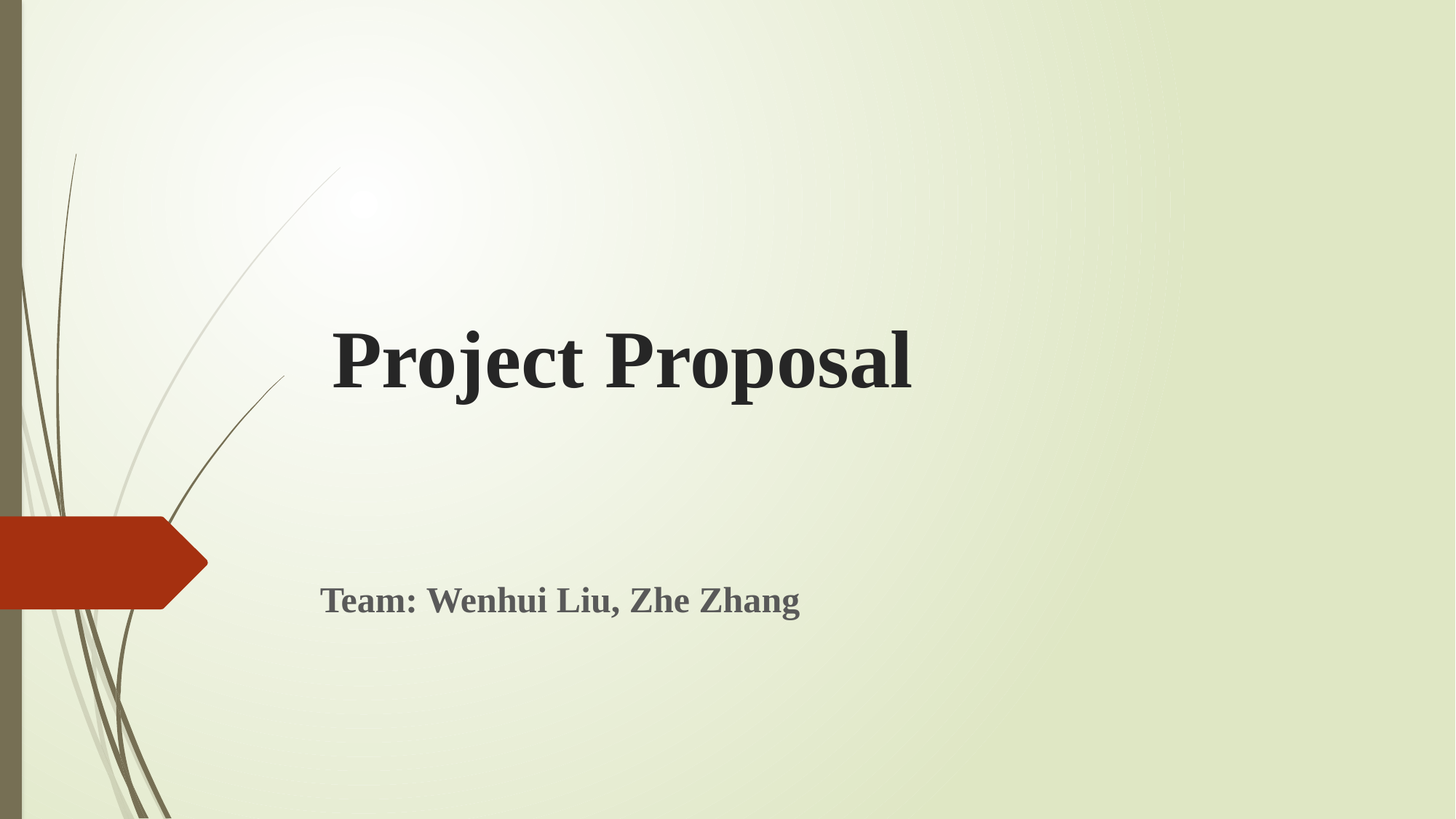

# Project Proposal
Team: Wenhui Liu, Zhe Zhang